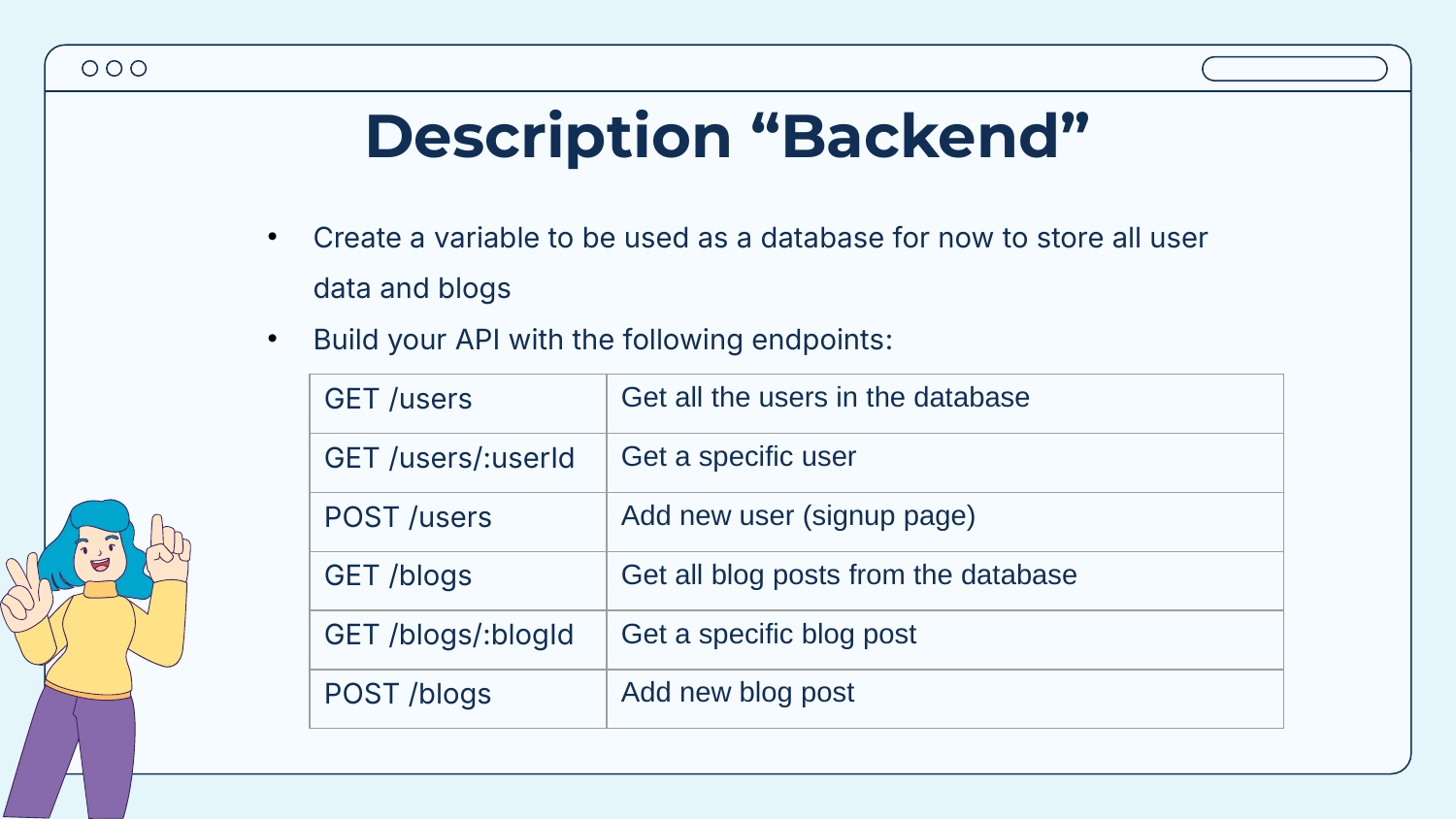

# Description “Backend”
Create a variable to be used as a database for now to store all user data and blogs
Build your API with the following endpoints:
| GET /users | Get all the users in the database |
| --- | --- |
| GET /users/:userId | Get a specific user |
| POST /users | Add new user (signup page) |
| GET /blogs | Get all blog posts from the database |
| GET /blogs/:blogId | Get a specific blog post |
| POST /blogs | Add new blog post |